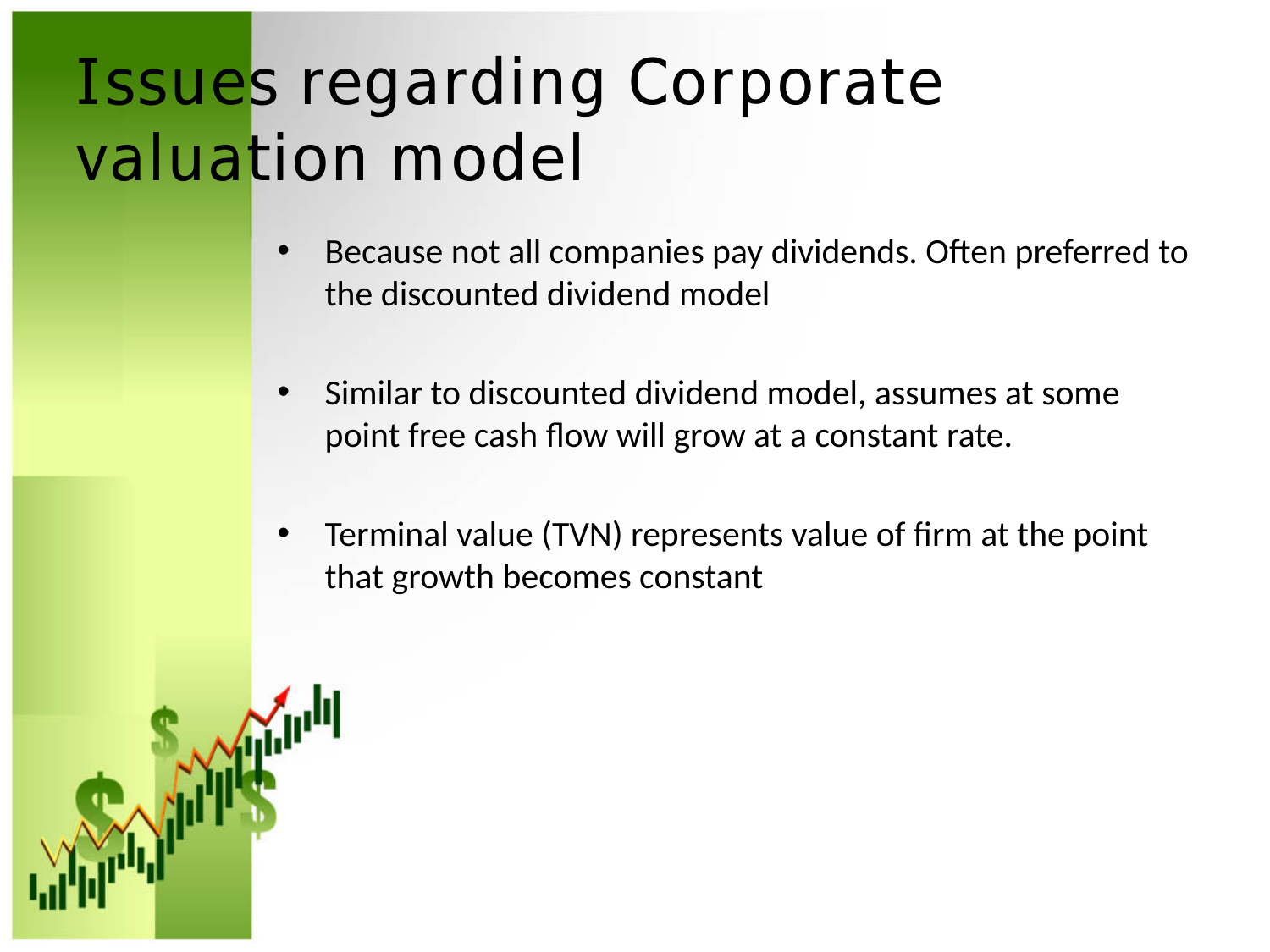

# Issues regarding Corporate valuation model
Because not all companies pay dividends. Often preferred to the discounted dividend model

Similar to discounted dividend model, assumes at some point free cash flow will grow at a constant rate.

Terminal value (TVN) represents value of firm at the point that growth becomes constant